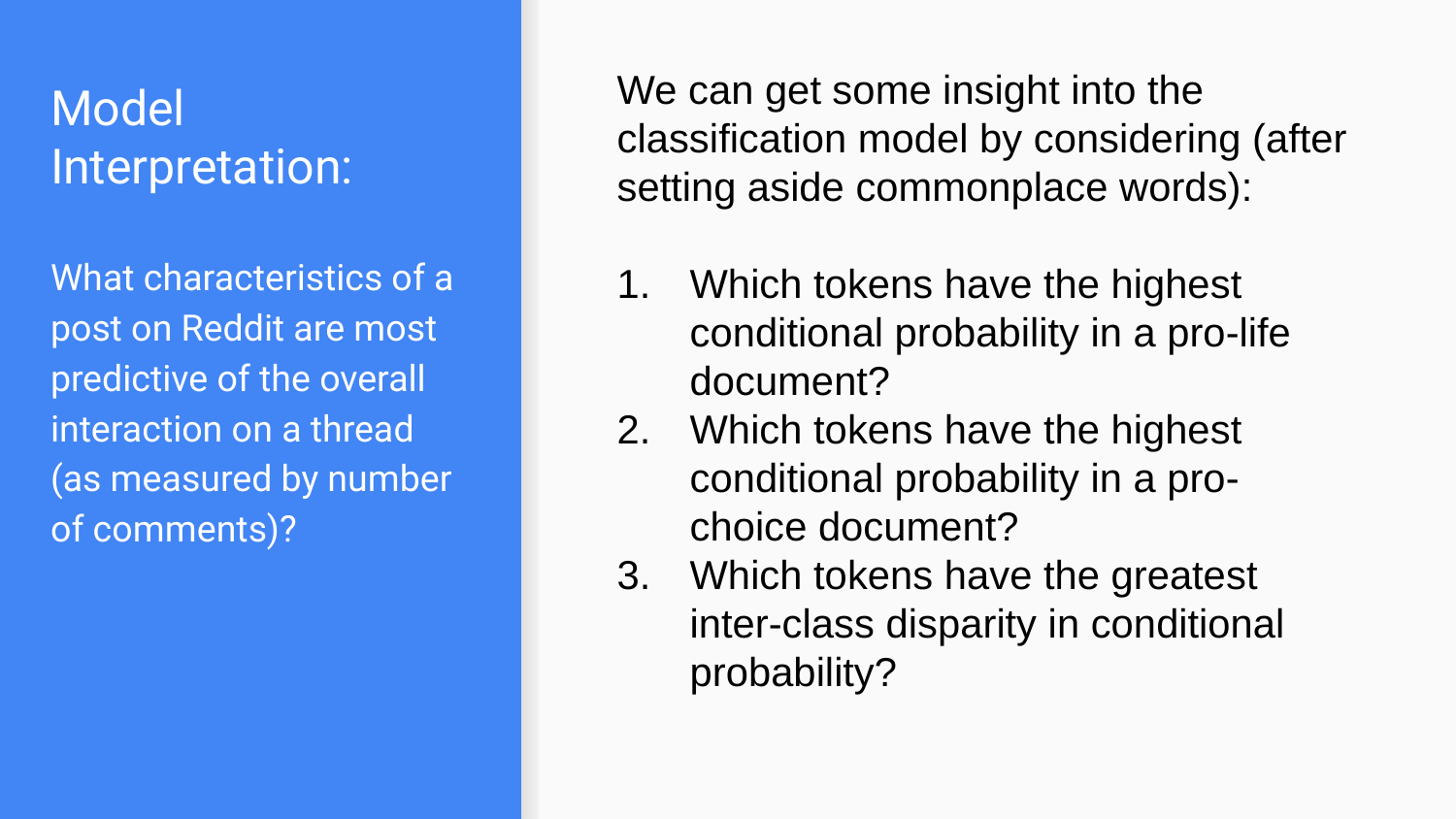

# Model Interpretation:
We can get some insight into the classification model by considering (after setting aside commonplace words):

Which tokens have the highest conditional probability in a pro-life document?
Which tokens have the highest conditional probability in a pro-choice document?
Which tokens have the greatest inter-class disparity in conditional probability?

What characteristics of a post on Reddit are most predictive of the overall interaction on a thread (as measured by number of comments)?